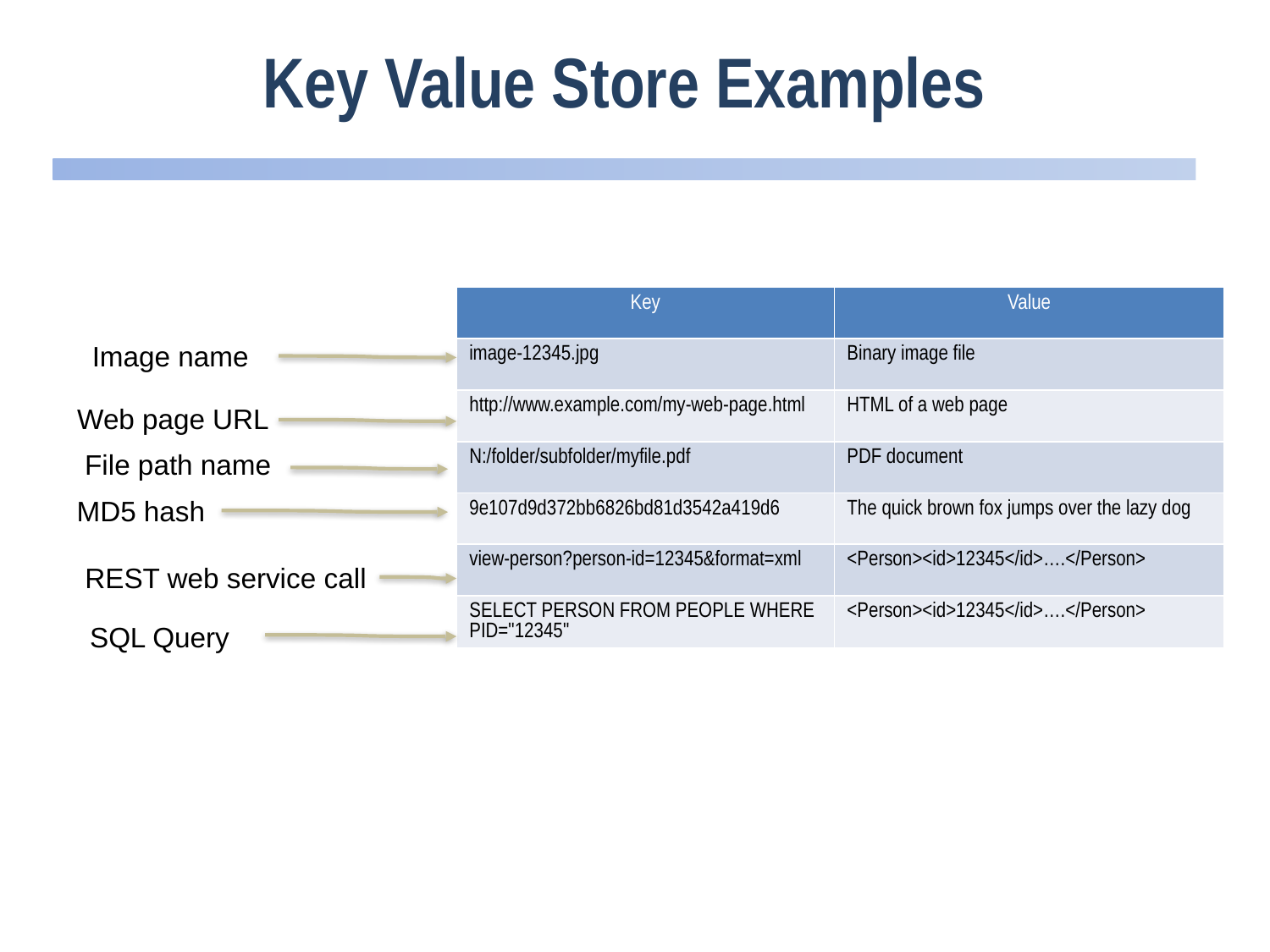

# Key Value Store Examples
| Key | Value |
| --- | --- |
| image-12345.jpg | Binary image file |
| http://www.example.com/my-web-page.html | HTML of a web page |
| N:/folder/subfolder/myfile.pdf | PDF document |
| 9e107d9d372bb6826bd81d3542a419d6 | The quick brown fox jumps over the lazy dog |
| view-person?person-id=12345&format=xml | <Person><id>12345</id>….</Person> |
| SELECT PERSON FROM PEOPLE WHERE PID="12345" | <Person><id>12345</id>….</Person> |
Image name
Web page URL
File path name
MD5 hash
REST web service call
SQL Query
Figure 4.2